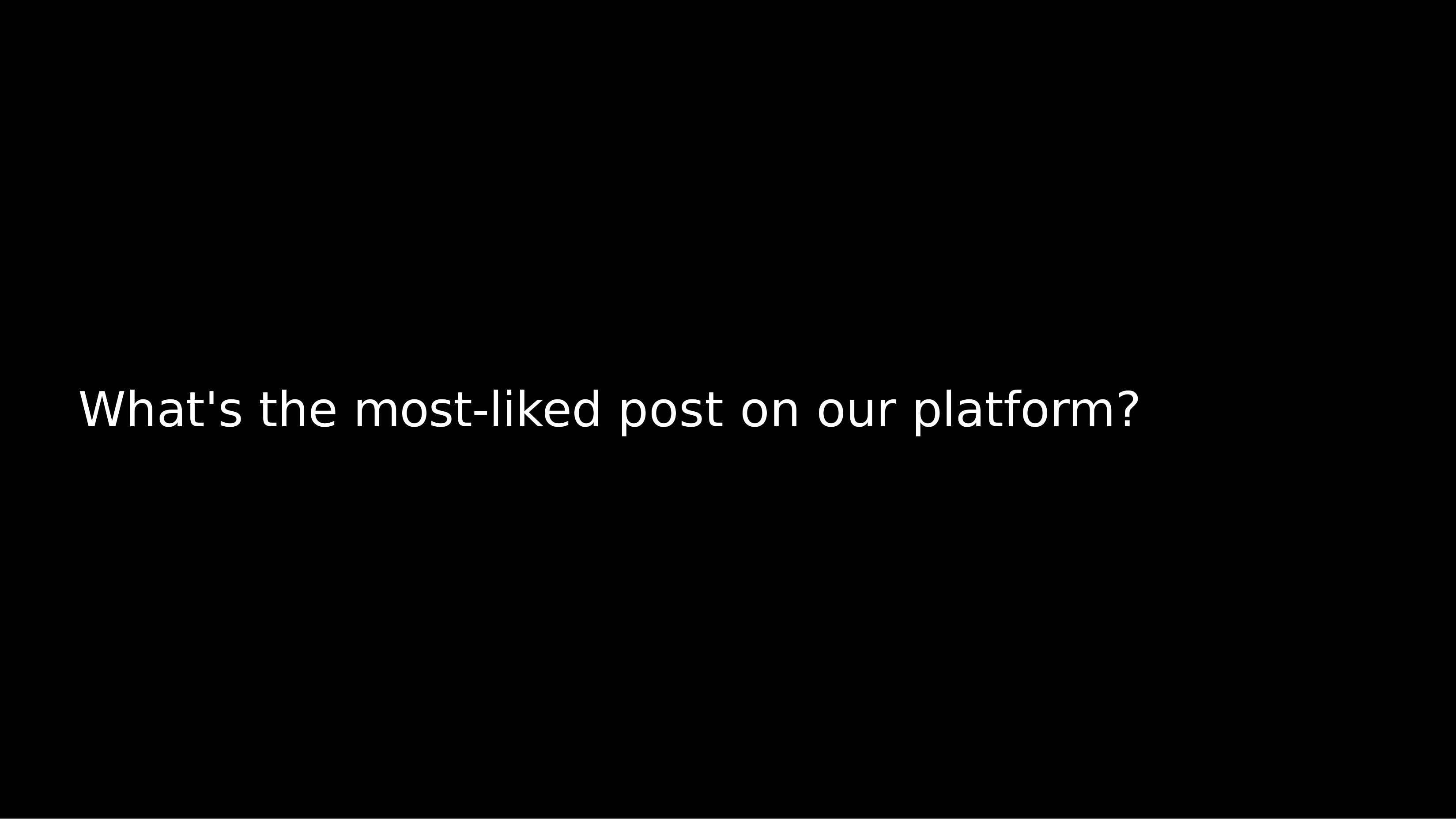

# What's the most-liked post on our platform?